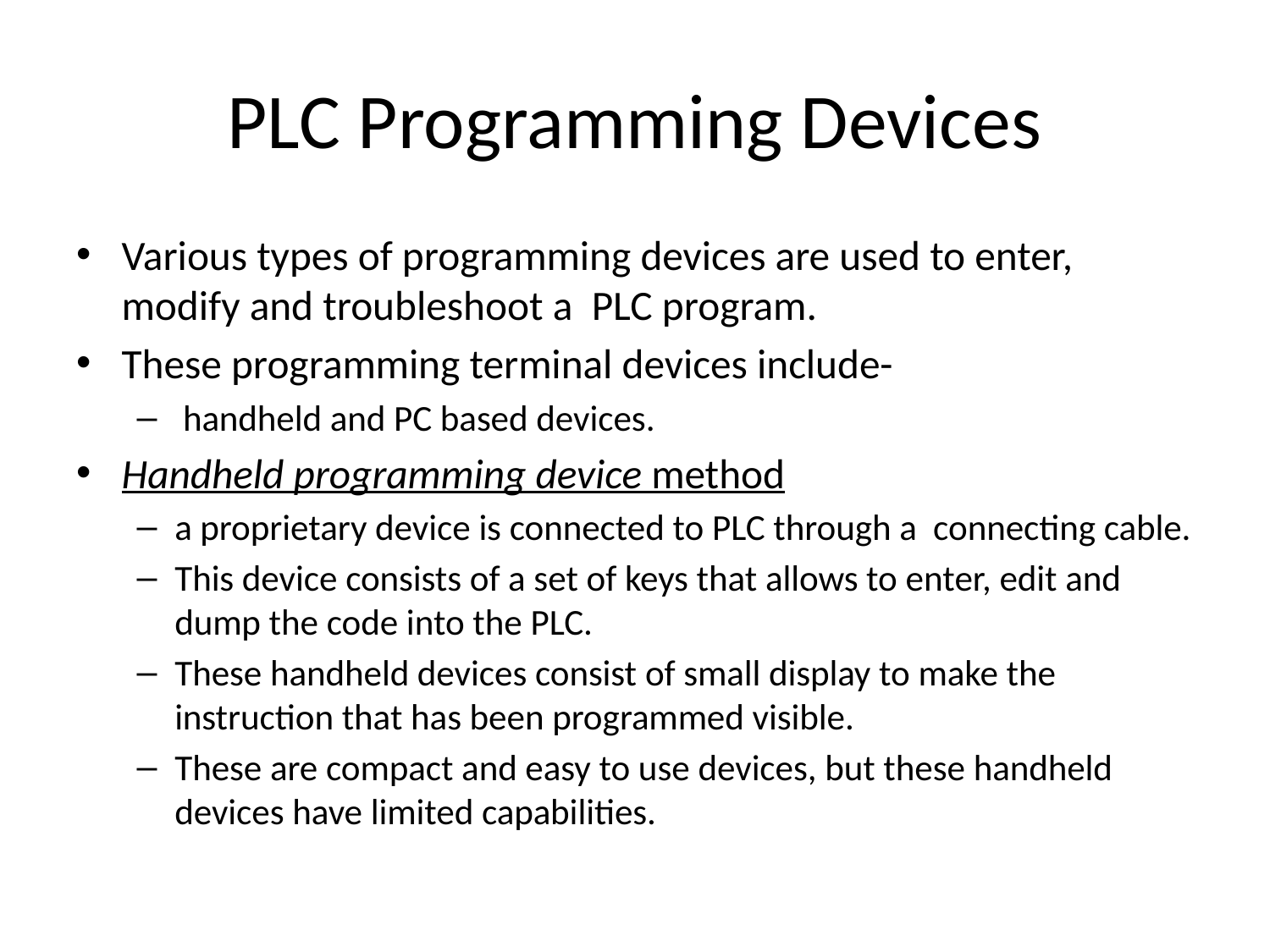

# PLC Programming Devices
Various types of programming devices are used to enter, modify and troubleshoot a  PLC program.
These programming terminal devices include-
 handheld and PC based devices.
Handheld programming device method
a proprietary device is connected to PLC through a  connecting cable.
This device consists of a set of keys that allows to enter, edit and dump the code into the PLC.
These handheld devices consist of small display to make the instruction that has been programmed visible.
These are compact and easy to use devices, but these handheld devices have limited capabilities.